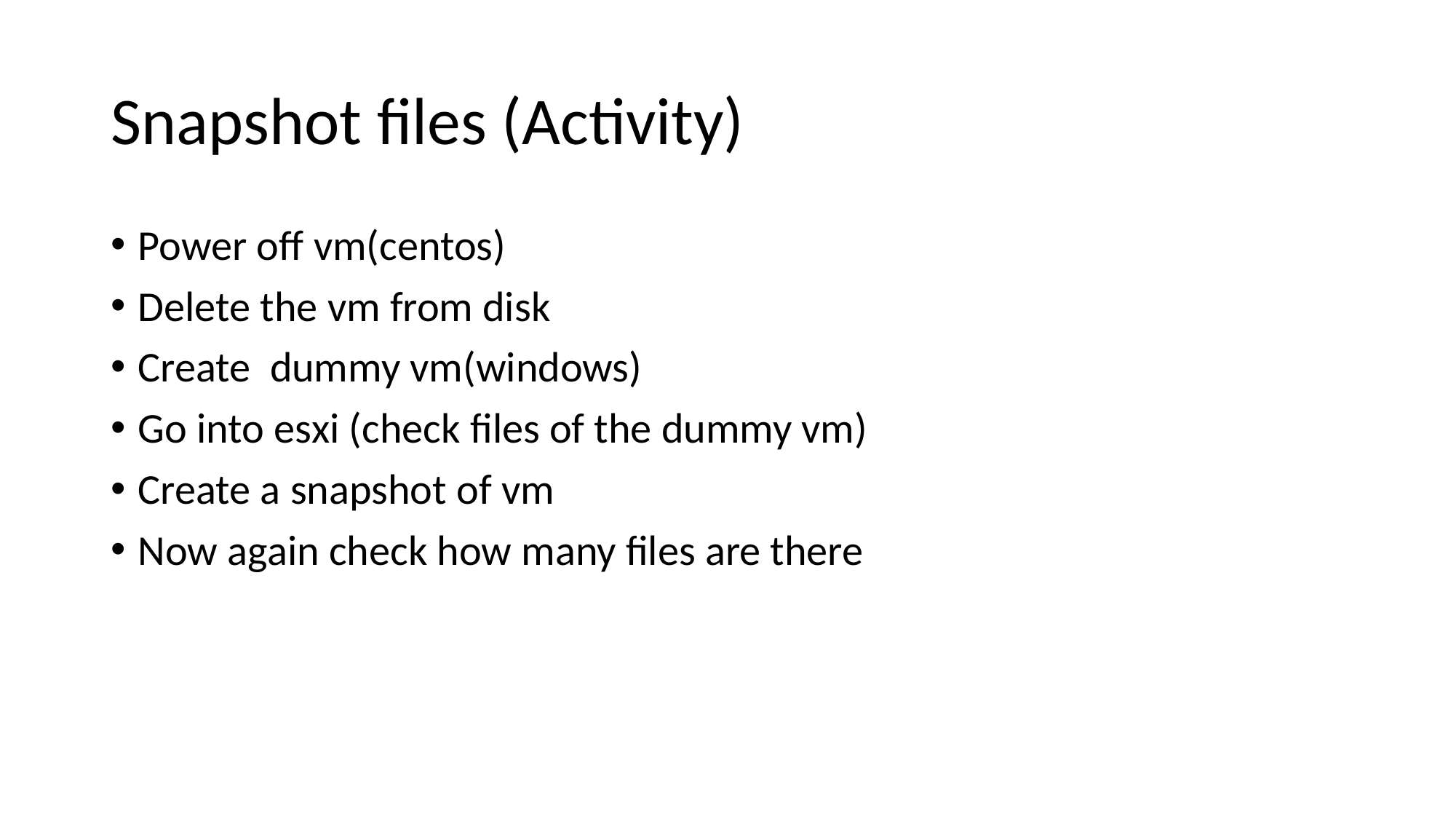

# Snapshot files (Activity)
Power off vm(centos)
Delete the vm from disk
Create  dummy vm(windows)
Go into esxi (check files of the dummy vm)
Create a snapshot of vm
Now again check how many files are there